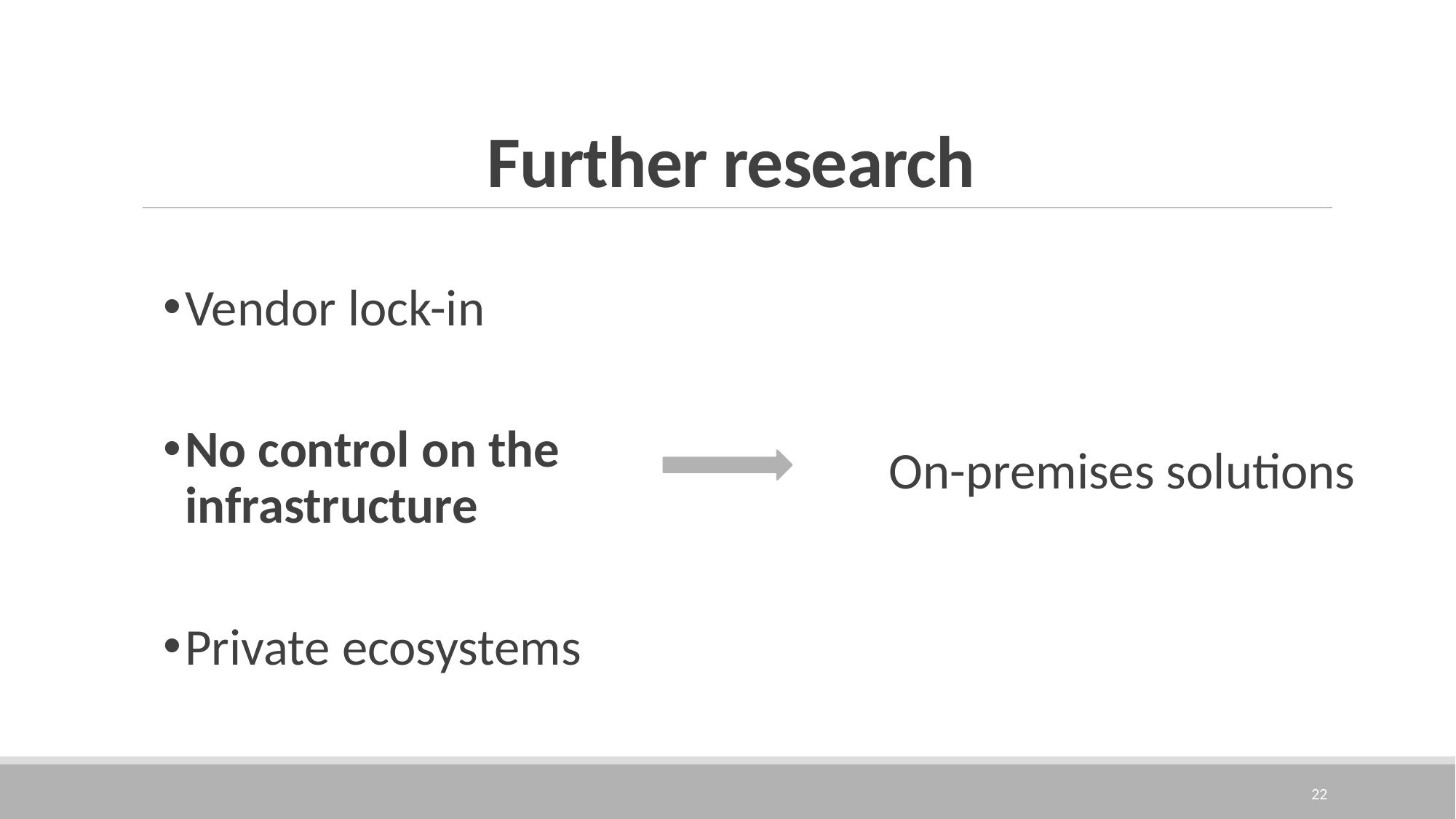

# Further research
Vendor lock-in

No control on the infrastructure

Private ecosystems

On-premises solutions

22